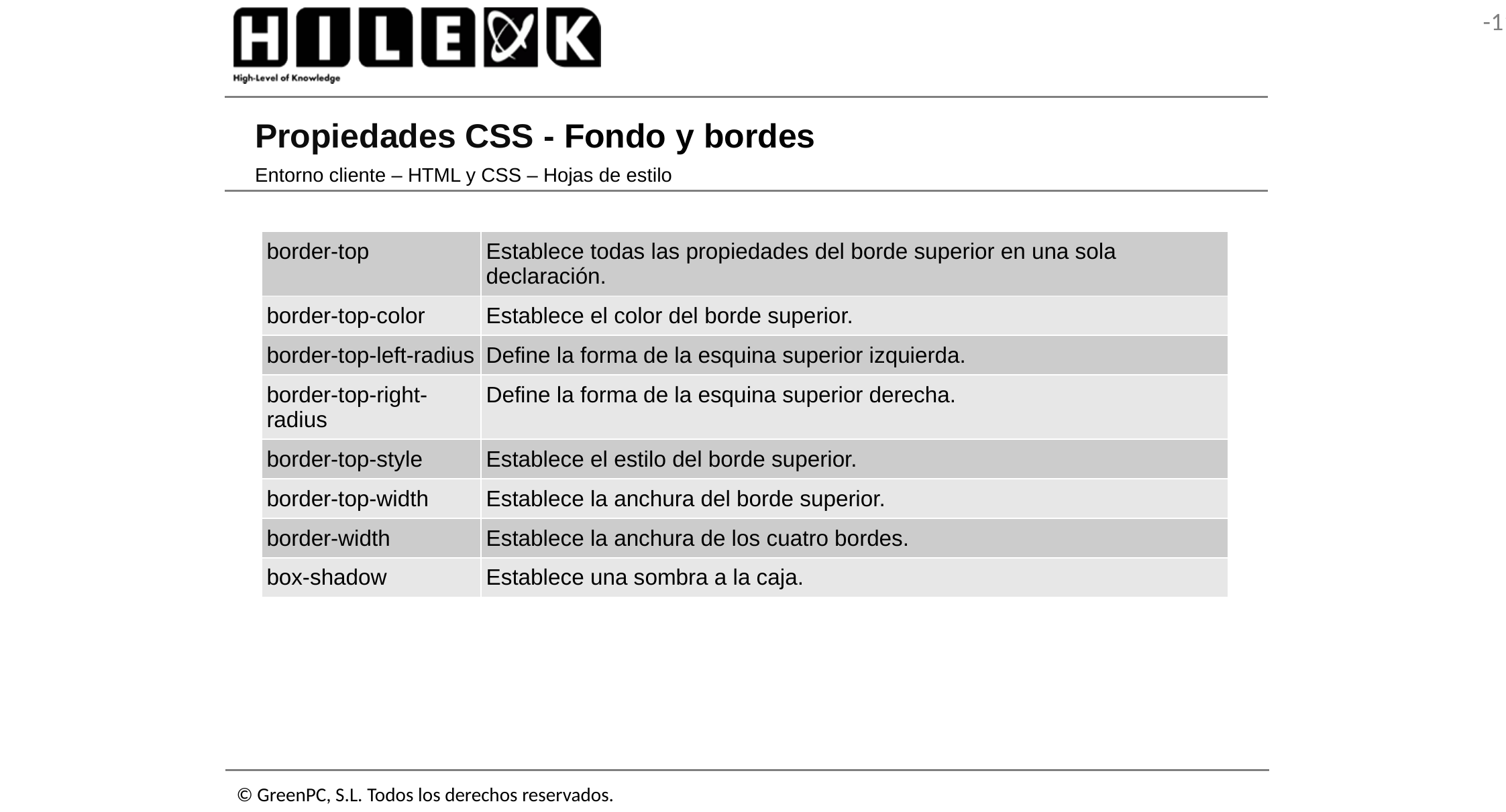

# Propiedades CSS - Fondo y bordes
Entorno cliente – HTML y CSS – Hojas de estilo
| border-top | Establece todas las propiedades del borde superior en una sola declaración. |
| --- | --- |
| border-top-color | Establece el color del borde superior. |
| border-top-left-radius | Define la forma de la esquina superior izquierda. |
| border-top-right-radius | Define la forma de la esquina superior derecha. |
| border-top-style | Establece el estilo del borde superior. |
| border-top-width | Establece la anchura del borde superior. |
| border-width | Establece la anchura de los cuatro bordes. |
| box-shadow | Establece una sombra a la caja. |